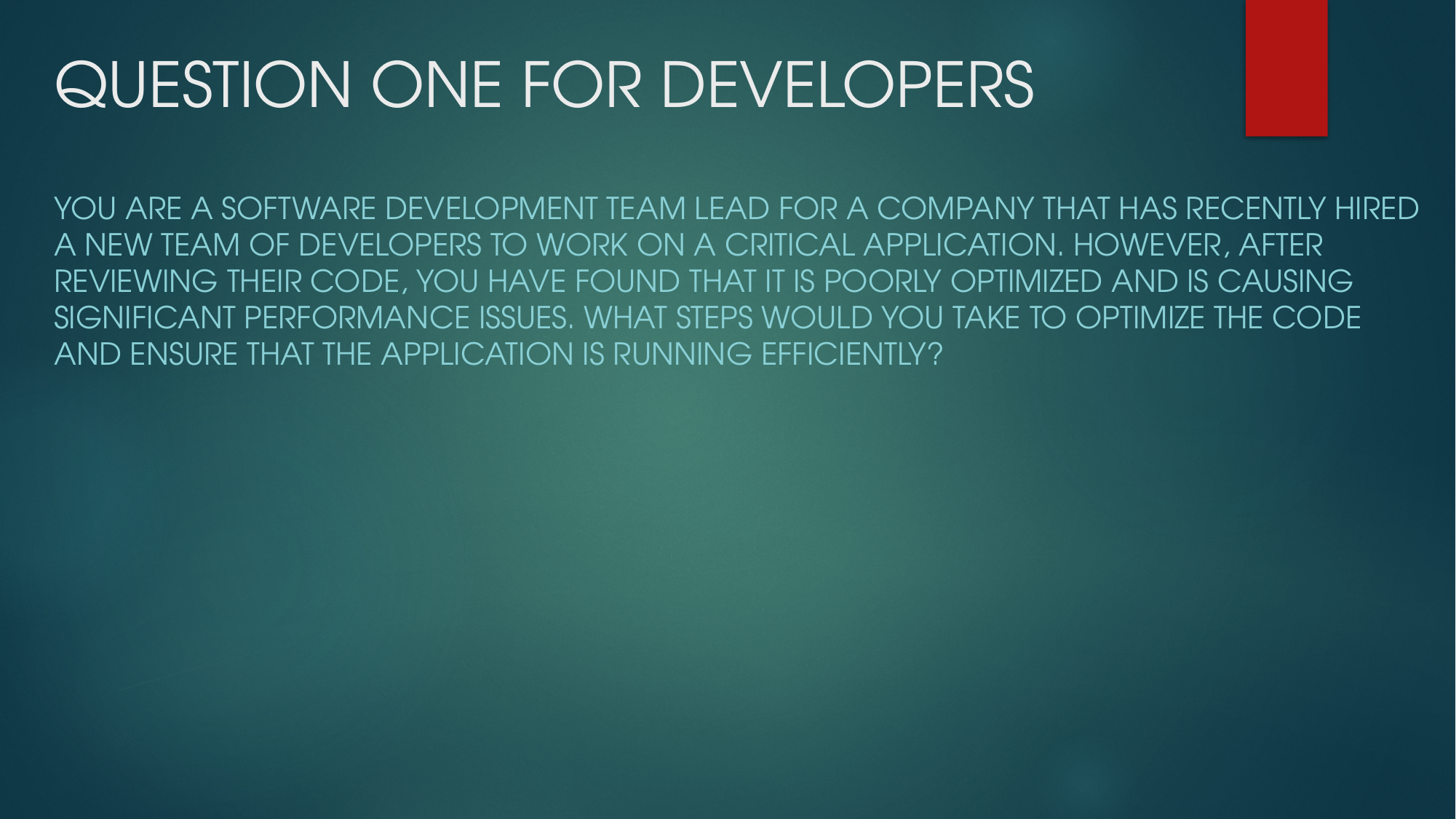

# QUESTION ONE FOR DEVELOPERS
You are a software development team lead for a company that has recently hired a new team of developers to work on a critical application. However, after reviewing their code, you have found that it is poorly optimized and is causing significant performance issues. What steps would you take to optimize the code and ensure that the application is running efficiently?